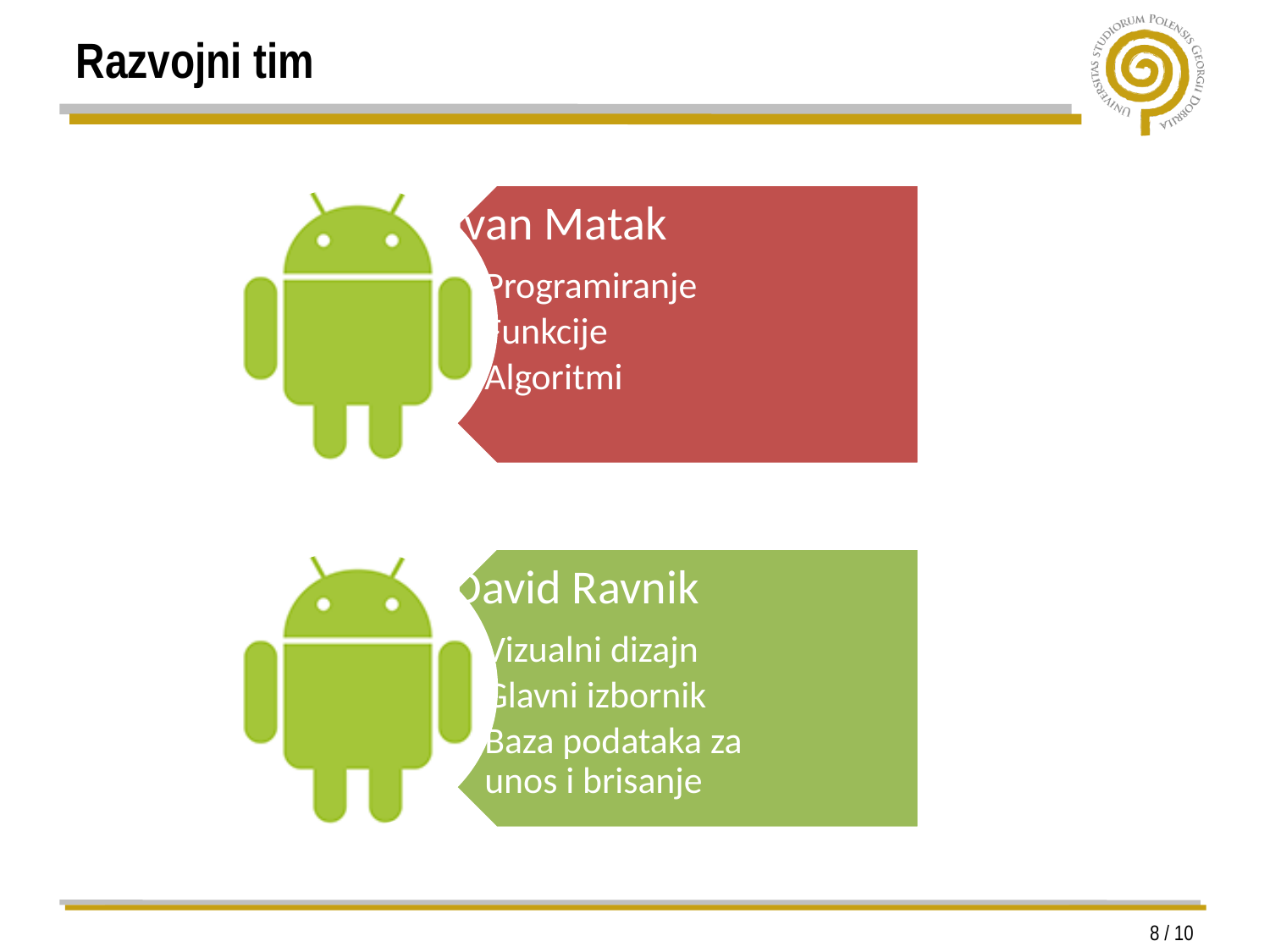

# Razvojni tim
Ivan Matak
Programiranje
Funkcije
Algoritmi
David Ravnik
Vizualni dizajn
Glavni izbornik
Baza podataka za unos i brisanje
8 / 10